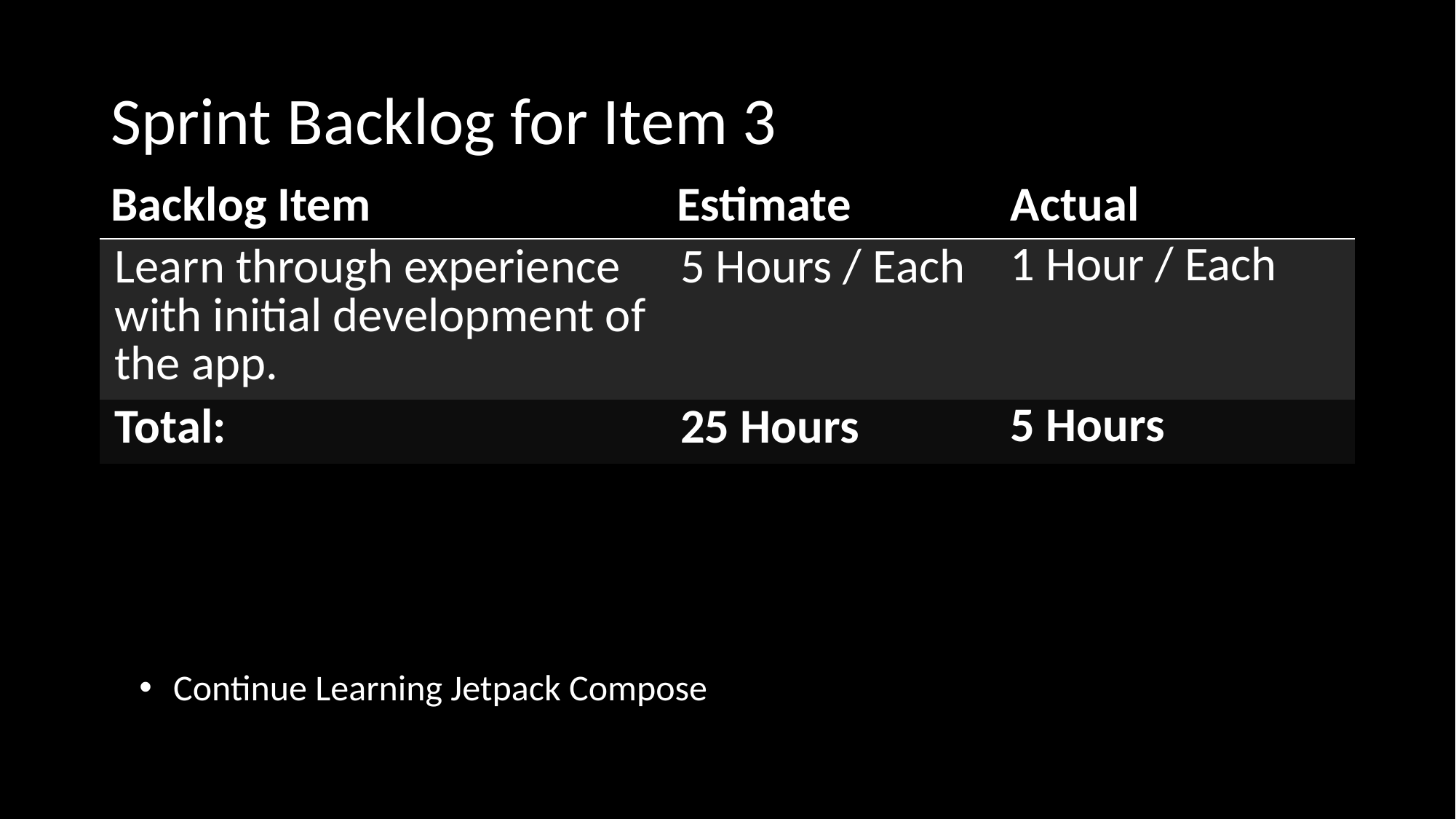

# Sprint Backlog for Item 3
| Backlog Item | Estimate | Actual |
| --- | --- | --- |
| Learn through experience with initial development of the app. | 5 Hours / Each | 1 Hour / Each |
| Total: | 25 Hours | 5 Hours |
Continue Learning Jetpack Compose